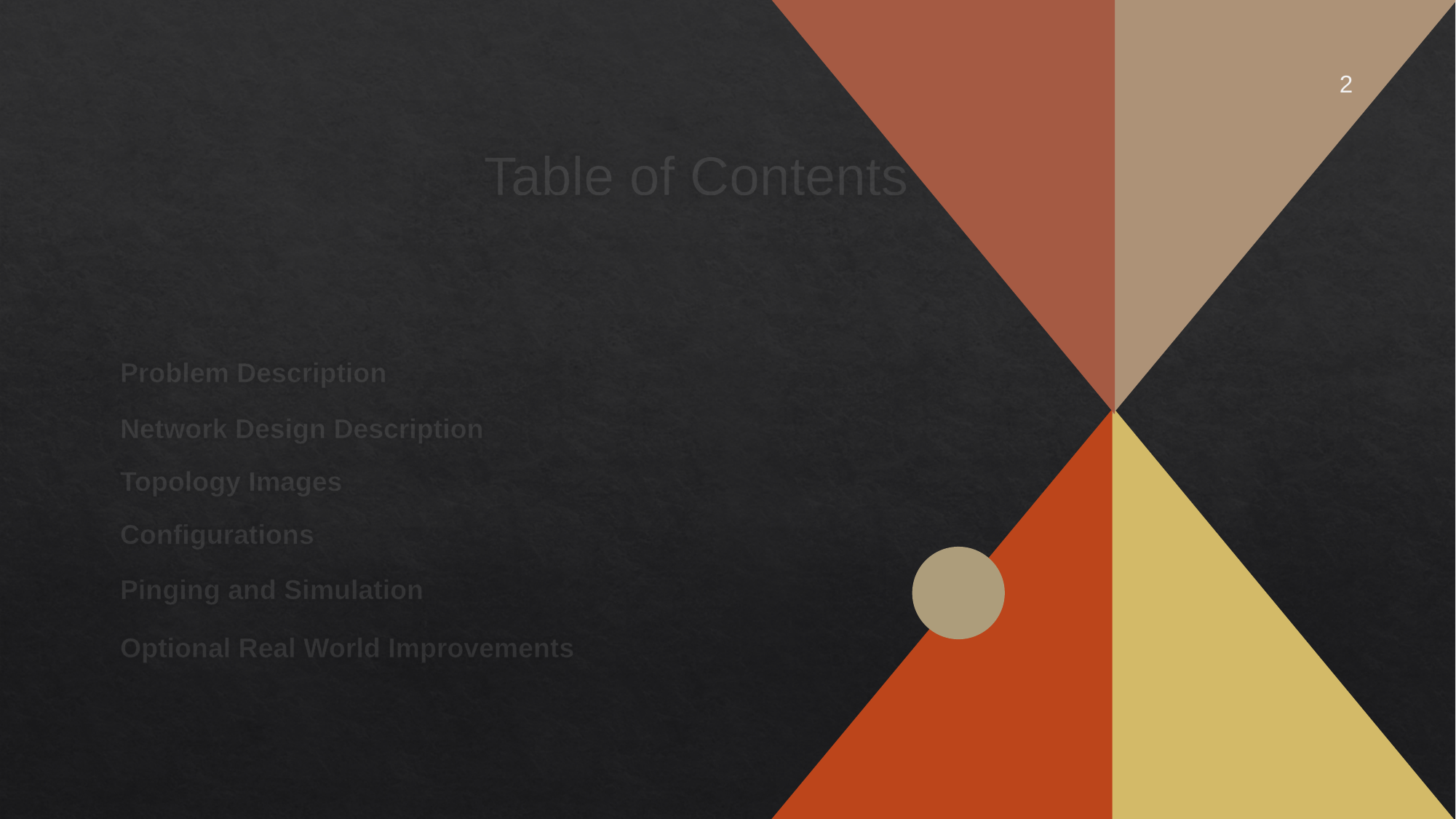

2
# Table of Contents
Problem Description
Network Design Description
Topology Images
Configurations
Pinging and Simulation
Optional Real World Improvements